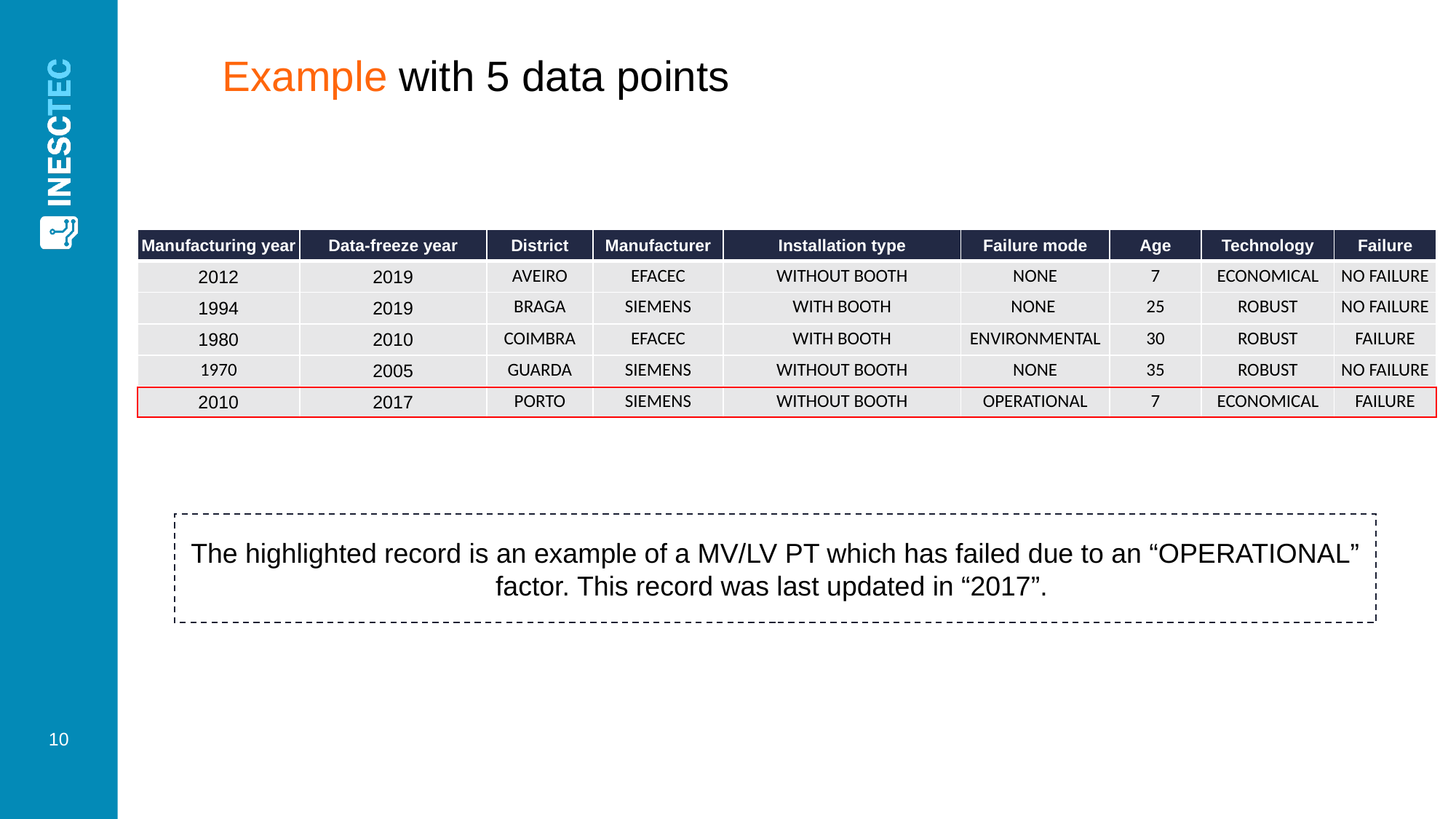

Example with 5 data points
| Manufacturing year | Data-freeze year | District | Manufacturer | Installation type | Failure mode | Age | Technology | Failure |
| --- | --- | --- | --- | --- | --- | --- | --- | --- |
| 2012 | 2019 | AVEIRO | EFACEC | WITHOUT BOOTH | NONE | 7 | ECONOMICAL | NO FAILURE |
| 1994 | 2019 | BRAGA | SIEMENS | WITH BOOTH | NONE | 25 | ROBUST | NO FAILURE |
| 1980 | 2010 | COIMBRA | EFACEC | WITH BOOTH | ENVIRONMENTAL | 30 | ROBUST | FAILURE |
| 1970 | 2005 | GUARDA | SIEMENS | WITHOUT BOOTH | NONE | 35 | ROBUST | NO FAILURE |
| 2010 | 2017 | PORTO | SIEMENS | WITHOUT BOOTH | OPERATIONAL | 7 | ECONOMICAL | FAILURE |

The highlighted record is an example of a MV/LV PT which has failed due to an “OPERATIONAL” factor. This record was last updated in “2017”.
10